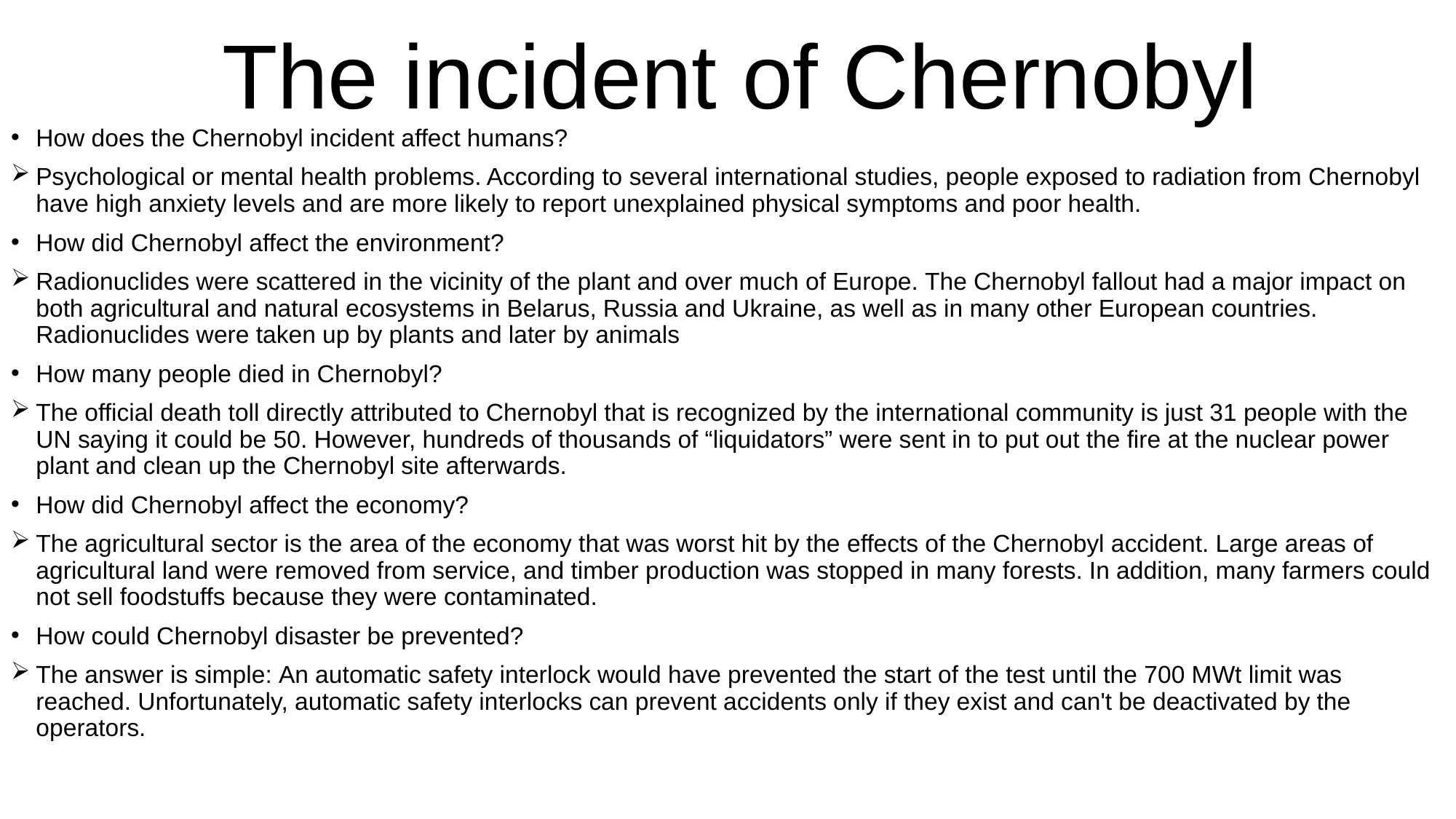

# The incident of Chernobyl
How does the Chernobyl incident affect humans?
Psychological or mental health problems. According to several international studies, people exposed to radiation from Chernobyl have high anxiety levels and are more likely to report unexplained physical symptoms and poor health.
How did Chernobyl affect the environment?
Radionuclides were scattered in the vicinity of the plant and over much of Europe. The Chernobyl fallout had a major impact on both agricultural and natural ecosystems in Belarus, Russia and Ukraine, as well as in many other European countries. Radionuclides were taken up by plants and later by animals
How many people died in Chernobyl?
The official death toll directly attributed to Chernobyl that is recognized by the international community is just 31 people with the UN saying it could be 50. However, hundreds of thousands of “liquidators” were sent in to put out the fire at the nuclear power plant and clean up the Chernobyl site afterwards.
How did Chernobyl affect the economy?
The agricultural sector is the area of the economy that was worst hit by the effects of the Chernobyl accident. Large areas of agricultural land were removed from service, and timber production was stopped in many forests. In addition, many farmers could not sell foodstuffs because they were contaminated.
How could Chernobyl disaster be prevented?
The answer is simple: An automatic safety interlock would have prevented the start of the test until the 700 MWt limit was reached. Unfortunately, automatic safety interlocks can prevent accidents only if they exist and can't be deactivated by the operators.